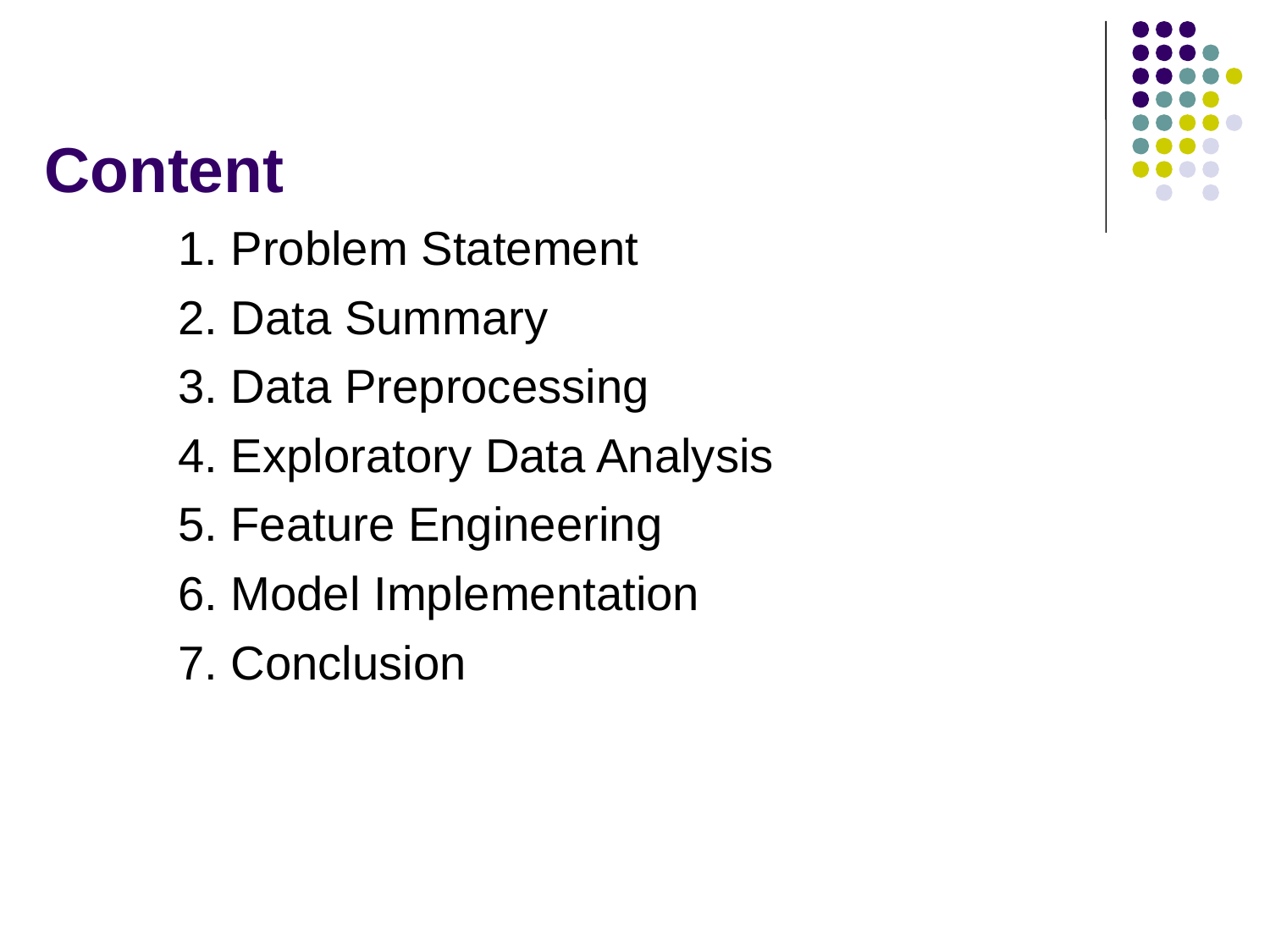

# Content
1. Problem Statement
2. Data Summary
3. Data Preprocessing
4. Exploratory Data Analysis
5. Feature Engineering
6. Model Implementation
7. Conclusion